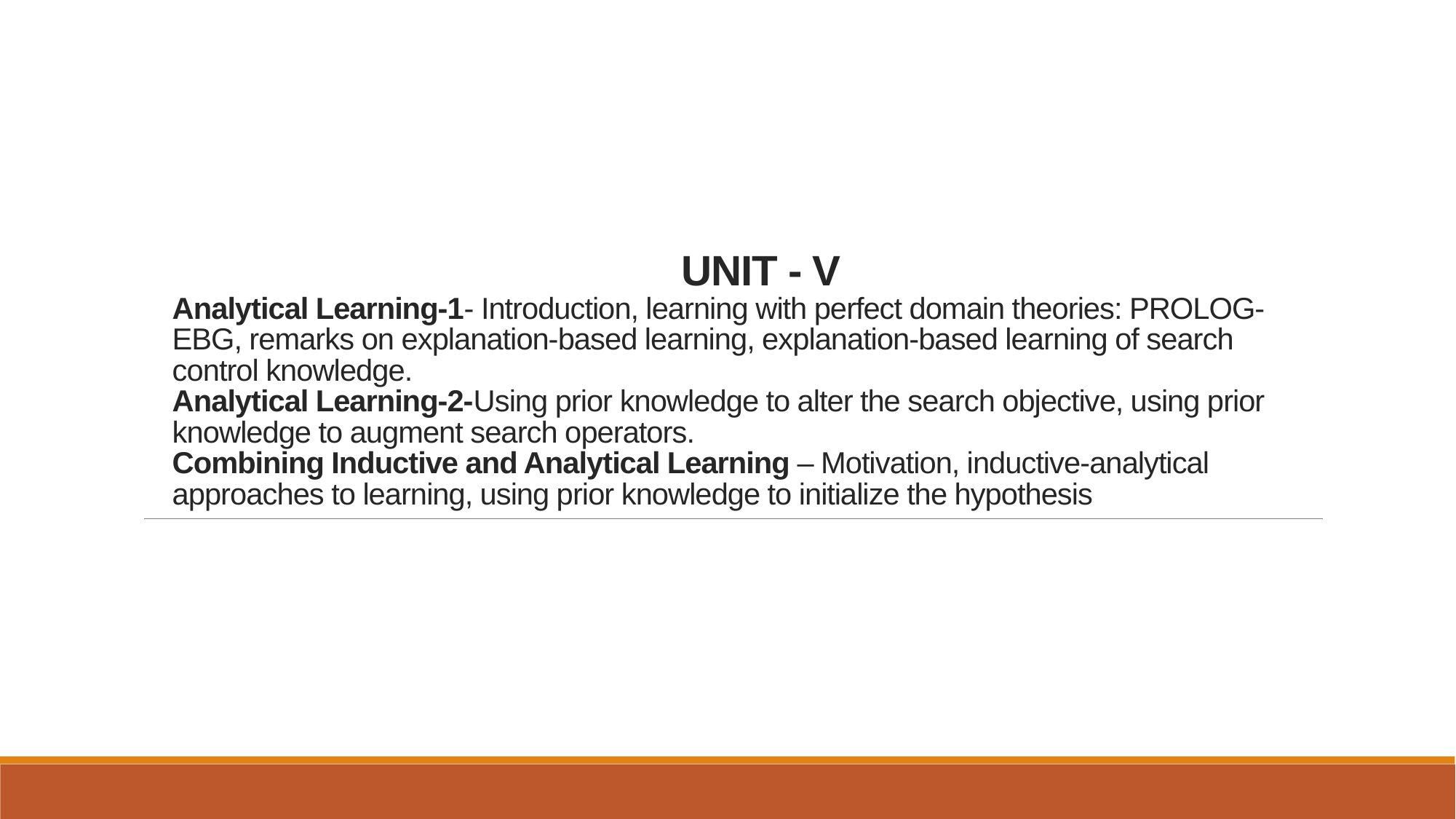

# UNIT - V Analytical Learning-1- Introduction, learning with perfect domain theories: PROLOG-EBG, remarks on explanation-based learning, explanation-based learning of search control knowledge. Analytical Learning-2-Using prior knowledge to alter the search objective, using prior knowledge to augment search operators. Combining Inductive and Analytical Learning – Motivation, inductive-analytical approaches to learning, using prior knowledge to initialize the hypothesis